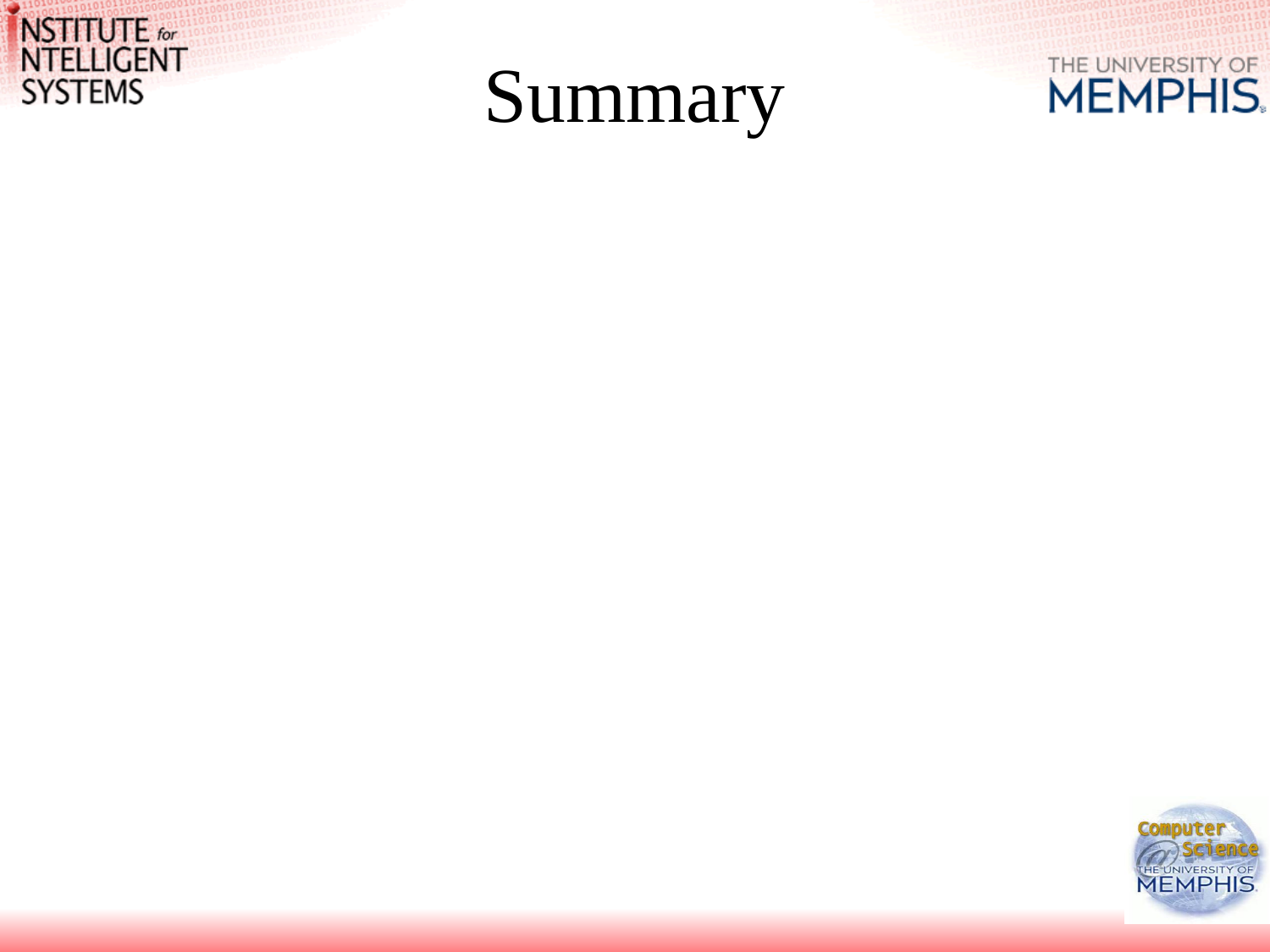

# Summary
Introduction to Perl
Assignment #2